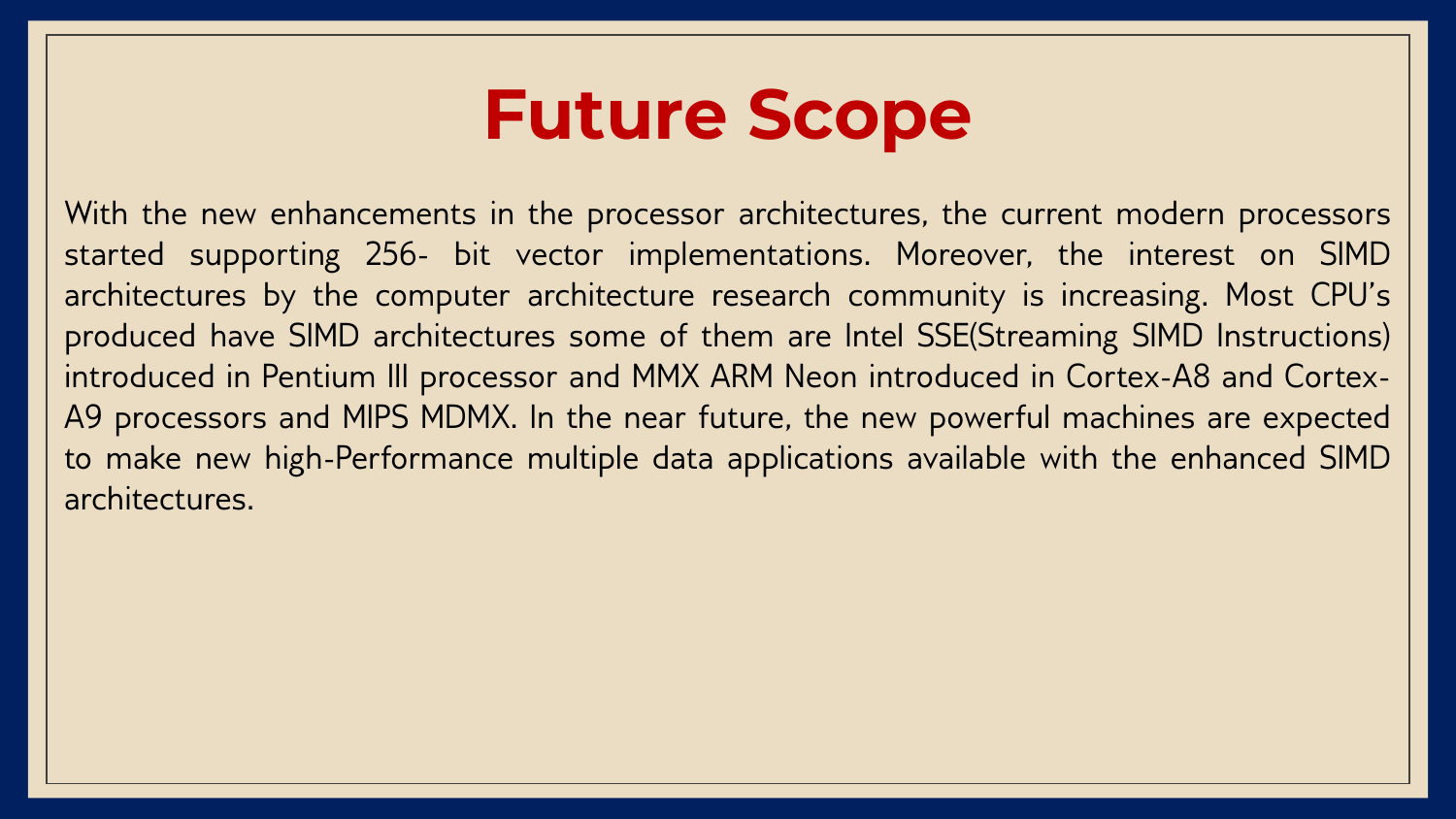

# Future Scope
With the new enhancements in the processor architectures, the current modern processors started supporting 256- bit vector implementations. Moreover, the interest on SIMD architectures by the computer architecture research community is increasing. Most CPU’s produced have SIMD architectures some of them are Intel SSE(Streaming SIMD Instructions) introduced in Pentium III processor and MMX ARM Neon introduced in Cortex-A8 and Cortex-A9 processors and MIPS MDMX. In the near future, the new powerful machines are expected to make new high-Performance multiple data applications available with the enhanced SIMD architectures.